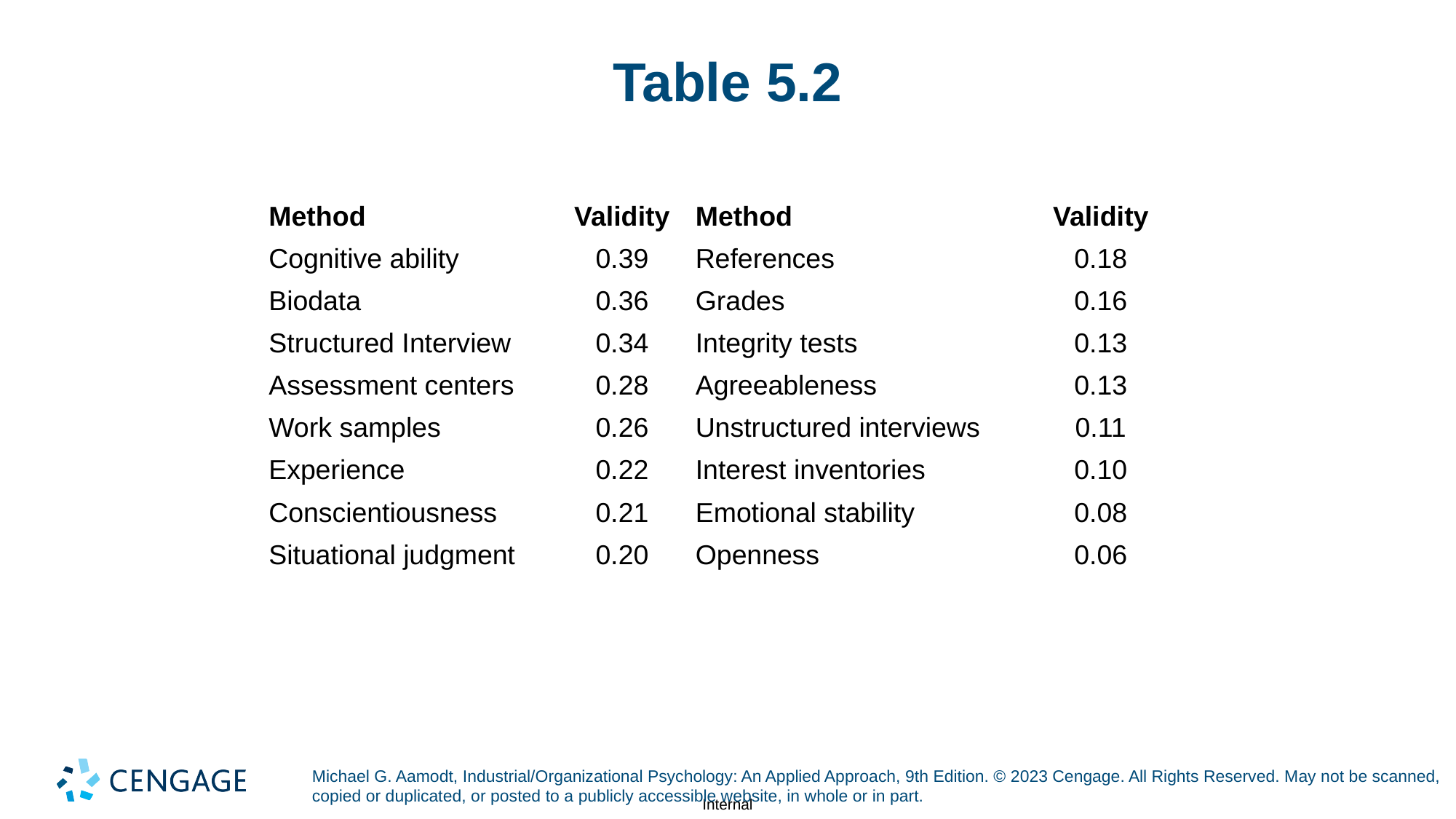

# Table 5.2
| Method | Validity | Method | Validity |
| --- | --- | --- | --- |
| Cognitive ability | 0.39 | References | 0.18 |
| Biodata | 0.36 | Grades | 0.16 |
| Structured Interview | 0.34 | Integrity tests | 0.13 |
| Assessment centers | 0.28 | Agreeableness | 0.13 |
| Work samples | 0.26 | Unstructured interviews | 0.11 |
| Experience | 0.22 | Interest inventories | 0.10 |
| Conscientiousness | 0.21 | Emotional stability | 0.08 |
| Situational judgment | 0.20 | Openness | 0.06 |